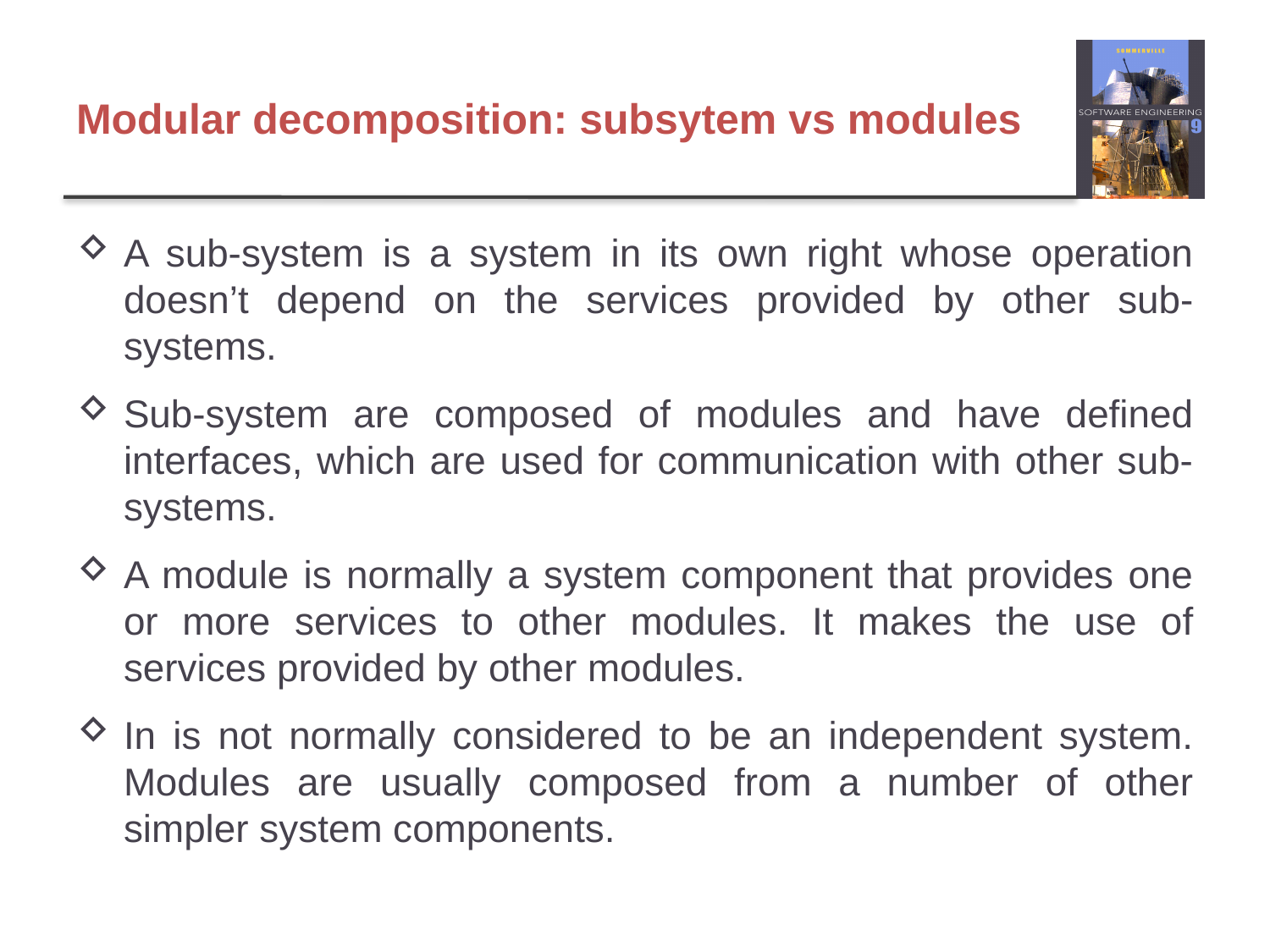

# Modular decomposition: subsytem vs modules

A sub-system is a system in its own right whose operation doesn’t depend on the services provided by other sub-systems.
Sub-system are composed of modules and have defined interfaces, which are used for communication with other sub-systems.
A module is normally a system component that provides one or more services to other modules. It makes the use of services provided by other modules.
In is not normally considered to be an independent system. Modules are usually composed from a number of other simpler system components.